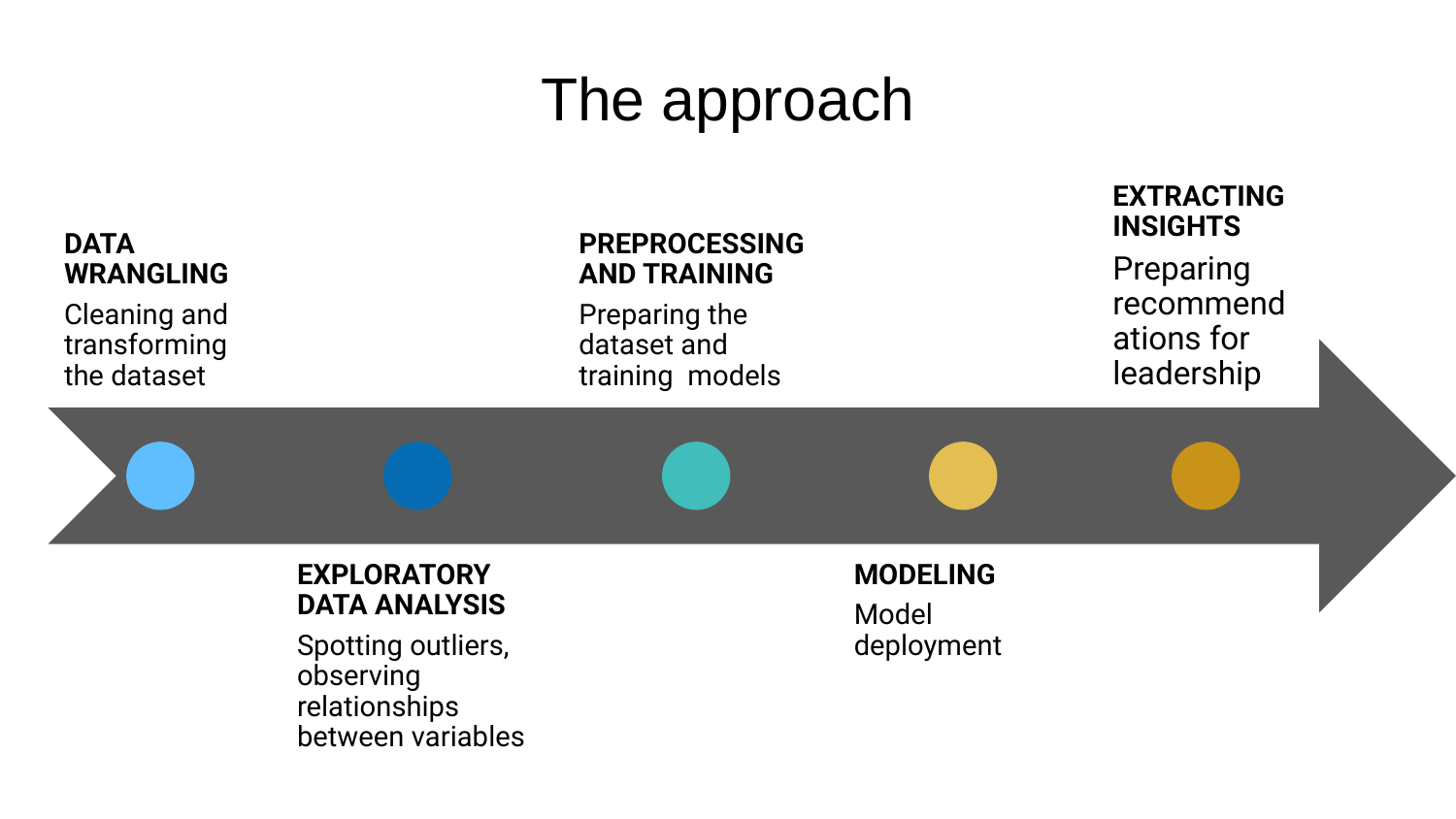

The approach
DATA WRANGLING
Cleaning and transforming the dataset
EXPLORATORY DATA ANALYSIS
Spotting outliers, observing relationships between variables
PREPROCESSING AND TRAINING
Preparing the dataset and training  models
MODELING
Model deployment
EXTRACTING INSIGHTS
Preparing recommendations for leadership